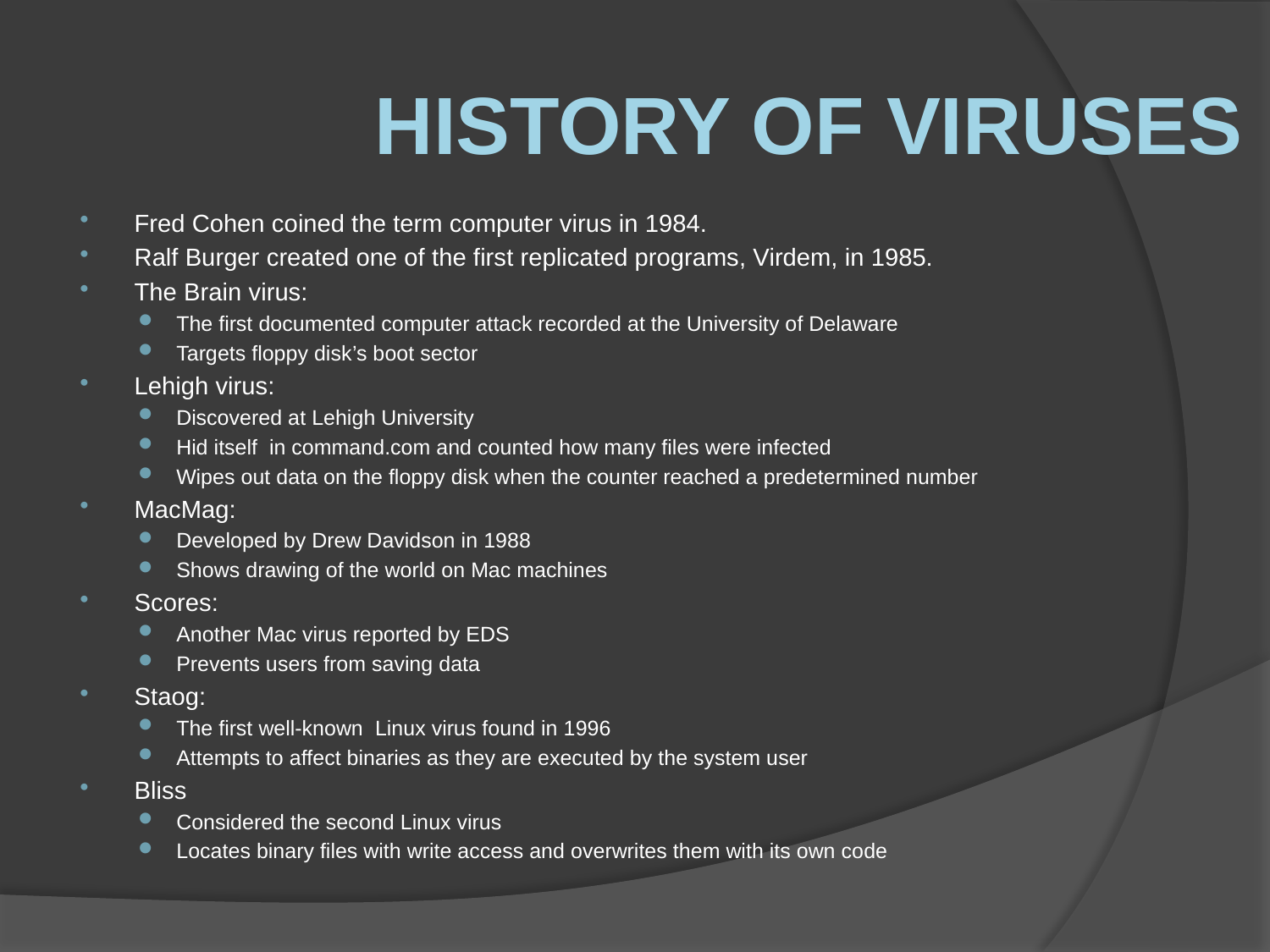

# History of Viruses
Fred Cohen coined the term computer virus in 1984.
Ralf Burger created one of the first replicated programs, Virdem, in 1985.
The Brain virus:
The first documented computer attack recorded at the University of Delaware
Targets floppy disk’s boot sector
Lehigh virus:
Discovered at Lehigh University
Hid itself  in command.com and counted how many files were infected
Wipes out data on the floppy disk when the counter reached a predetermined number
MacMag:
Developed by Drew Davidson in 1988
Shows drawing of the world on Mac machines
Scores:
Another Mac virus reported by EDS
Prevents users from saving data
Staog:
The first well-known  Linux virus found in 1996
Attempts to affect binaries as they are executed by the system user
Bliss
Considered the second Linux virus
Locates binary files with write access and overwrites them with its own code